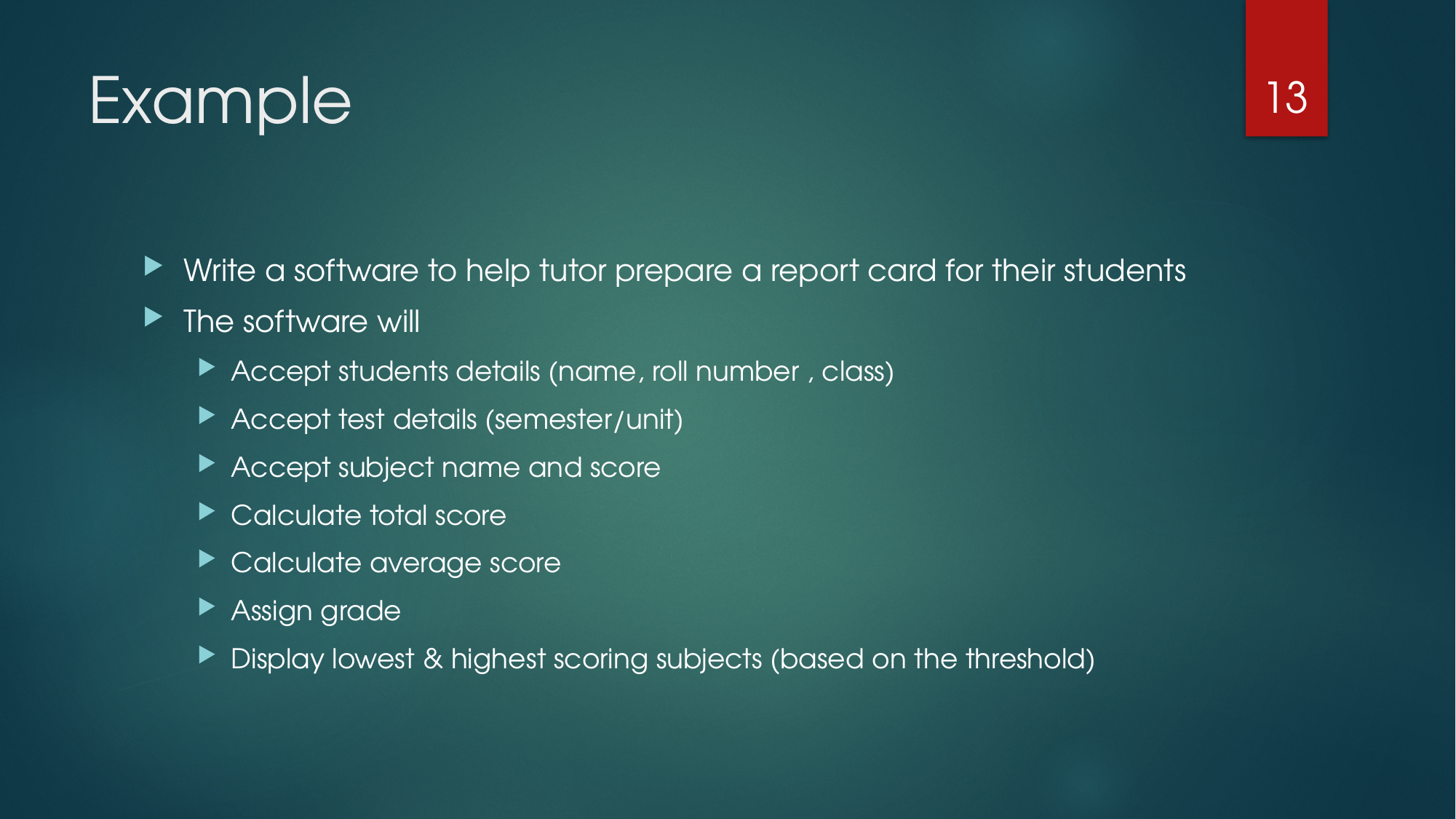

13
# Example
Write a software to help tutor prepare a report card for their students
The software will
Accept students details (name, roll number , class)
Accept test details (semester/unit)
Accept subject name and score
Calculate total score
Calculate average score
Assign grade
Display lowest & highest scoring subjects (based on the threshold)